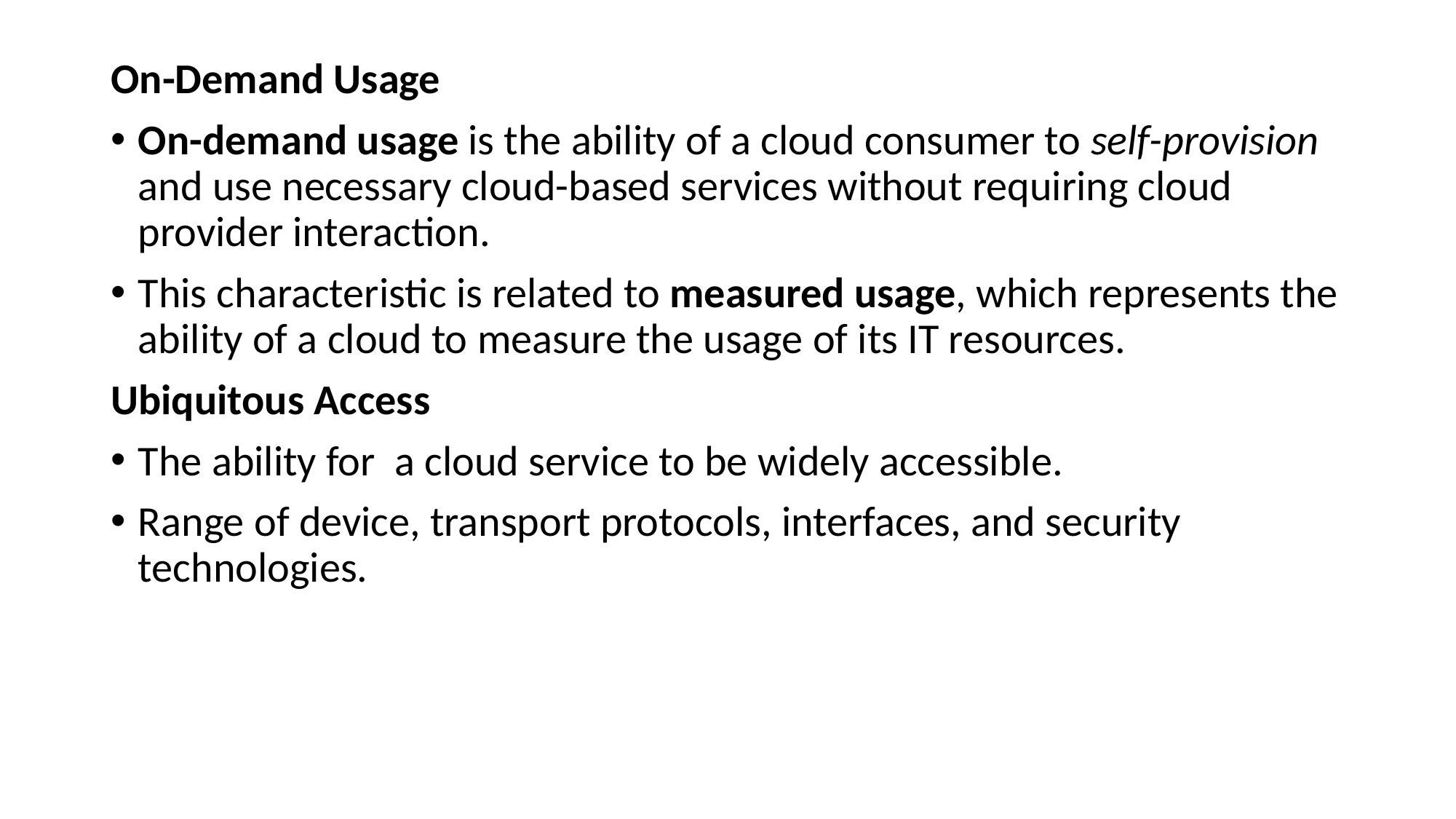

On-Demand Usage
On-demand usage is the ability of a cloud consumer to self-provision and use necessary cloud-based services without requiring cloud provider interaction.
This characteristic is related to measured usage, which represents the ability of a cloud to measure the usage of its IT resources.
Ubiquitous Access
The ability for  a cloud service to be widely accessible.
Range of device, transport protocols, interfaces, and security technologies.